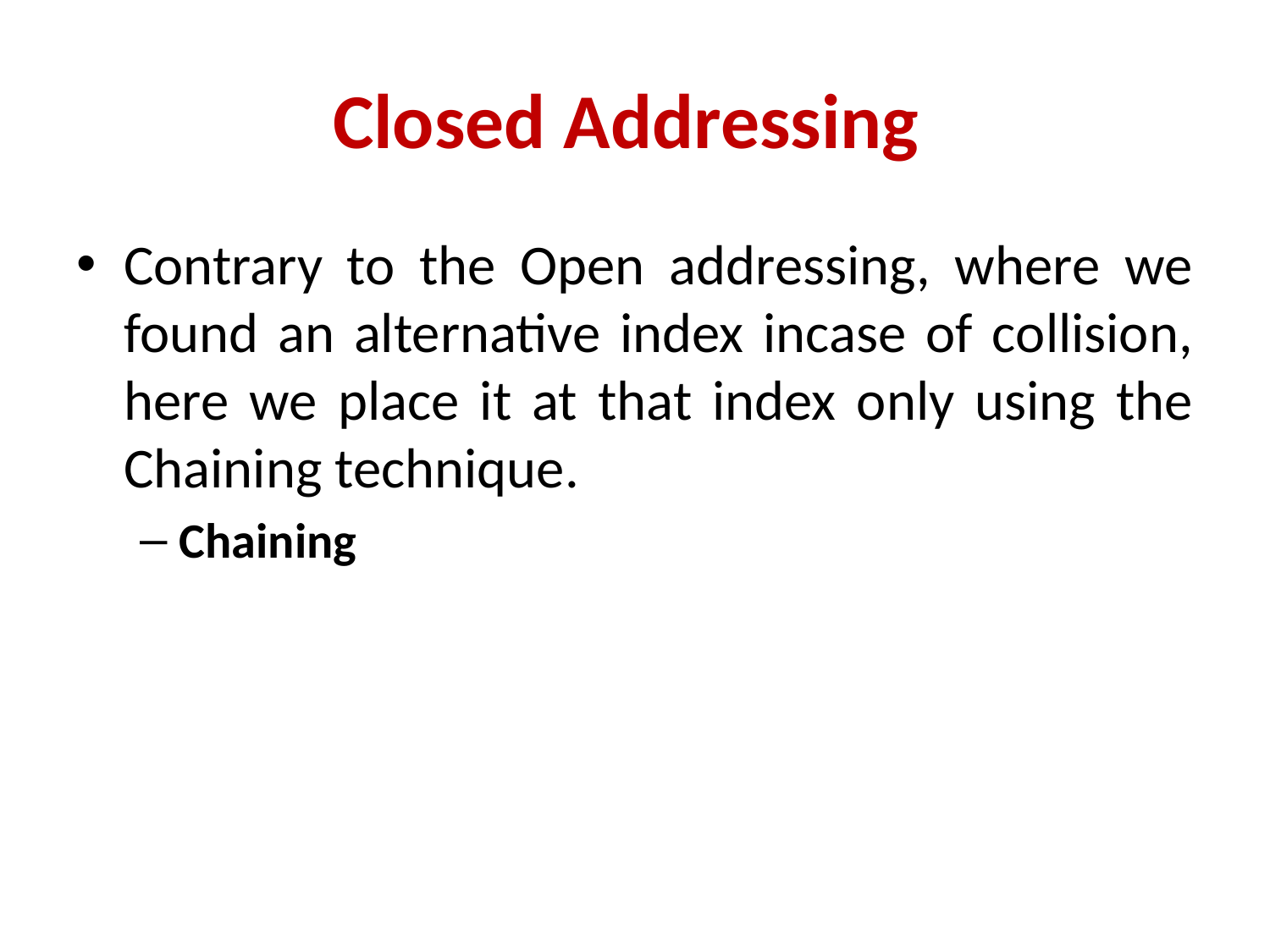

# Closed Addressing
Contrary to the Open addressing, where we found an alternative index incase of collision, here we place it at that index only using the Chaining technique.
Chaining